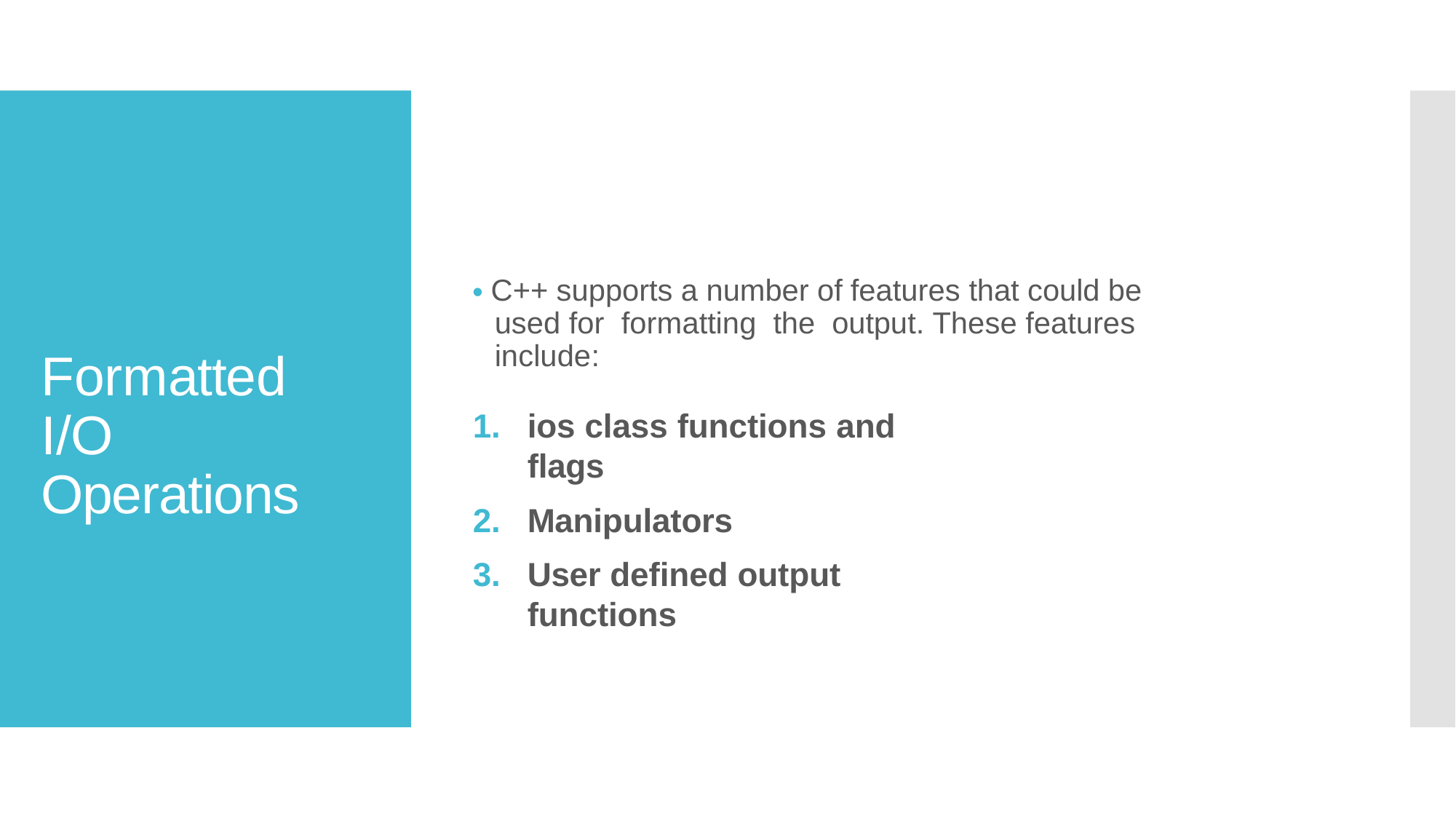

🞄 C++ supports a number of features that could be used for  formatting  the  output. These features include:
# Formatted I/O  Operations
ios class functions and flags
Manipulators
User defined output functions